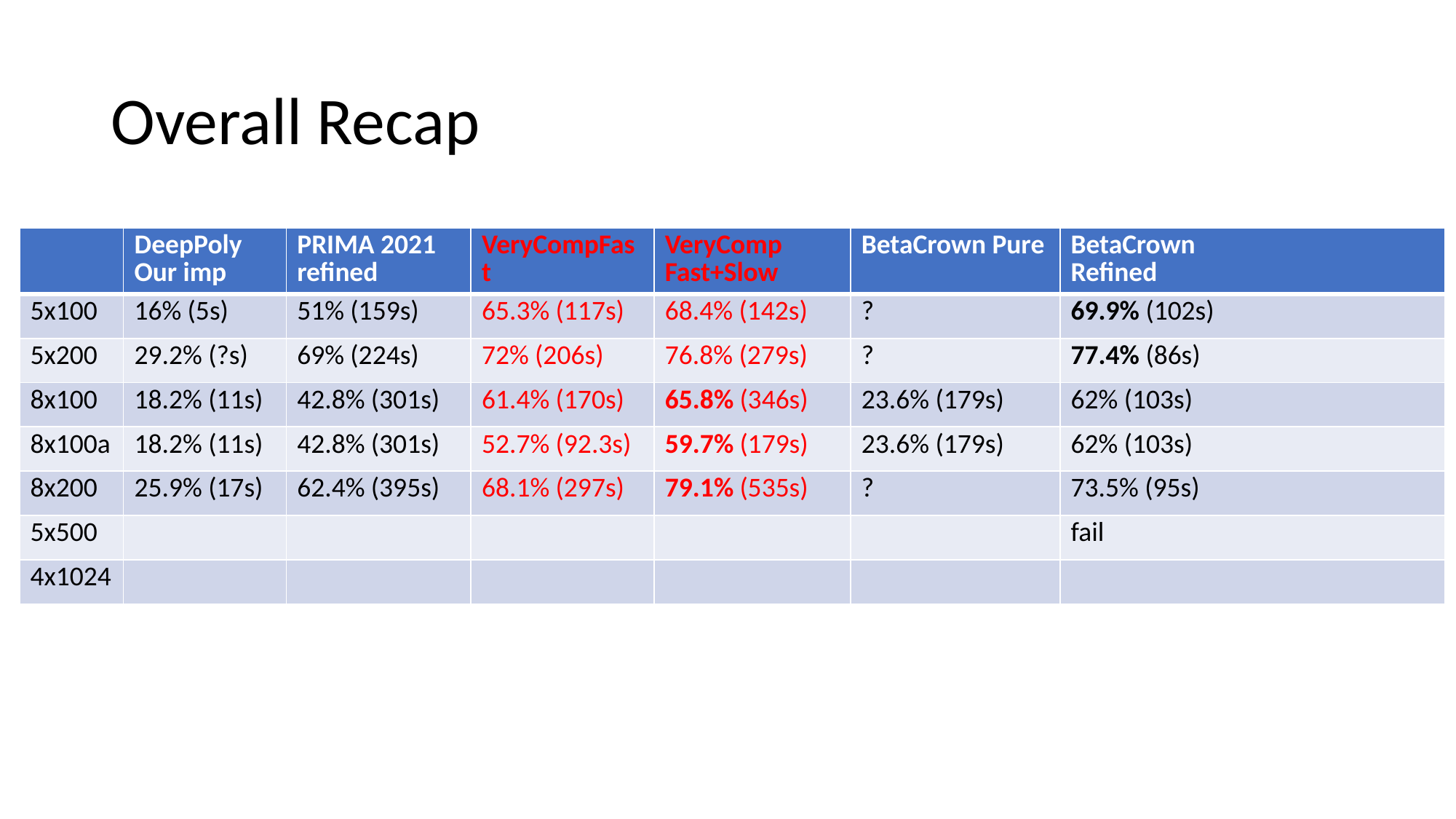

# Overall Recap
|  | DeepPoly Our imp | PRIMA 2021 refined | VeryCompFast | VeryComp Fast+Slow | BetaCrown Pure | BetaCrown Refined |
| --- | --- | --- | --- | --- | --- | --- |
| 5x100 | 16% (5s) | 51% (159s) | 65.3% (117s) | 68.4% (142s) | ? | 69.9% (102s) |
| 5x200 | 29.2% (?s) | 69% (224s) | 72% (206s) | 76.8% (279s) | ? | 77.4% (86s) |
| 8x100 | 18.2% (11s) | 42.8% (301s) | 61.4% (170s) | 65.8% (346s) | 23.6% (179s) | 62% (103s) |
| 8x100a | 18.2% (11s) | 42.8% (301s) | 52.7% (92.3s) | 59.7% (179s) | 23.6% (179s) | 62% (103s) |
| 8x200 | 25.9% (17s) | 62.4% (395s) | 68.1% (297s) | 79.1% (535s) | ? | 73.5% (95s) |
| 5x500 |  |  |  |  |  | fail |
| 4x1024 |  |  |  |  |  |  |